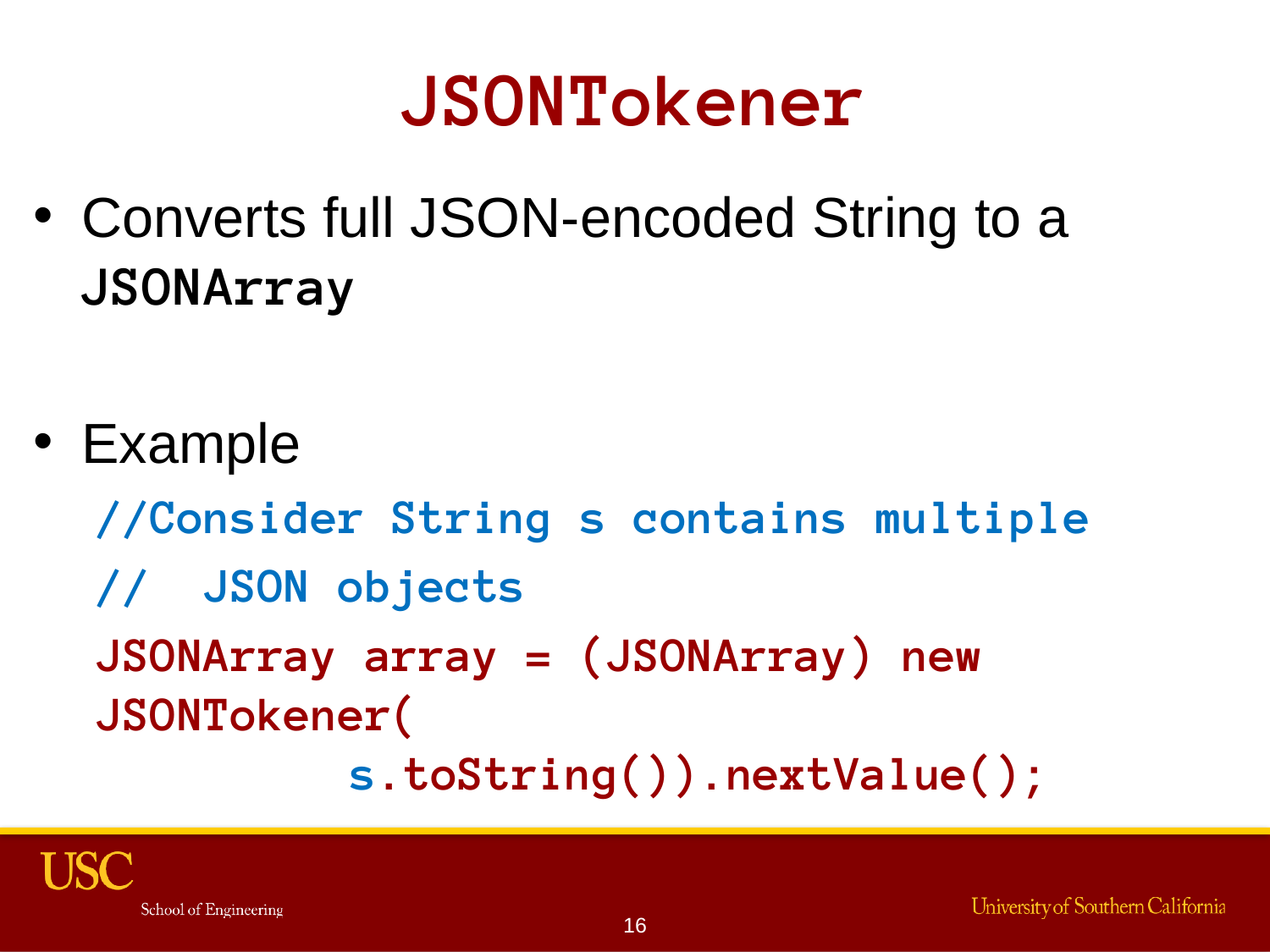

# JSONTokener
Converts full JSON-encoded String to a JSONArray

Example
//Consider String s contains multiple
//  JSON objects
JSONArray array = (JSONArray) new 	JSONTokener(
		s.toString()).nextValue();
16